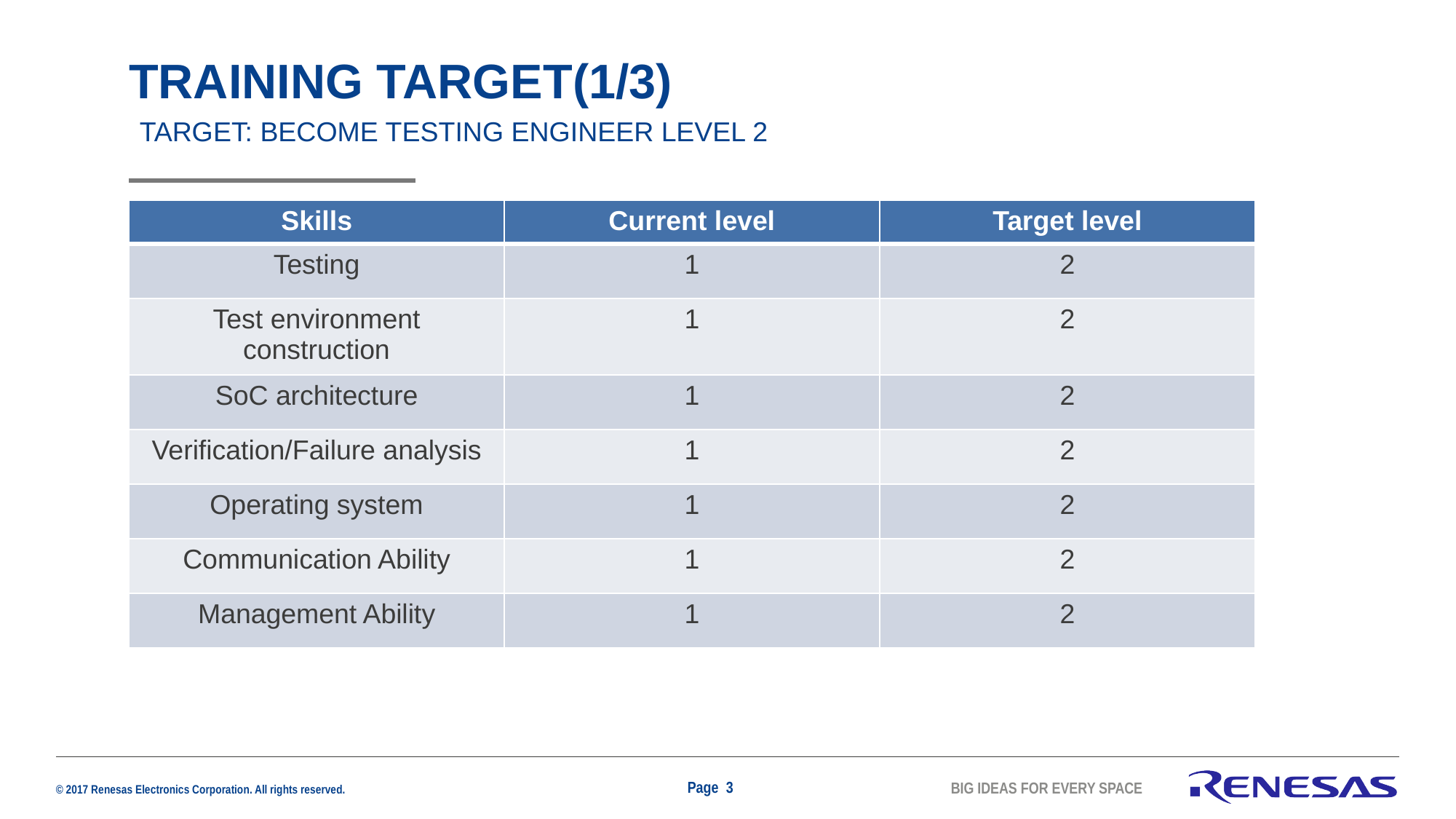

# Training target(1/3)
TARGET: BECOME TESTING ENGINEER LEVEL 2
| Skills | Current level | Target level |
| --- | --- | --- |
| Testing | 1 | 2 |
| Test environment construction | 1 | 2 |
| SoC architecture | 1 | 2 |
| Verification/Failure analysis | 1 | 2 |
| Operating system | 1 | 2 |
| Communication Ability | 1 | 2 |
| Management Ability | 1 | 2 |

Page  3